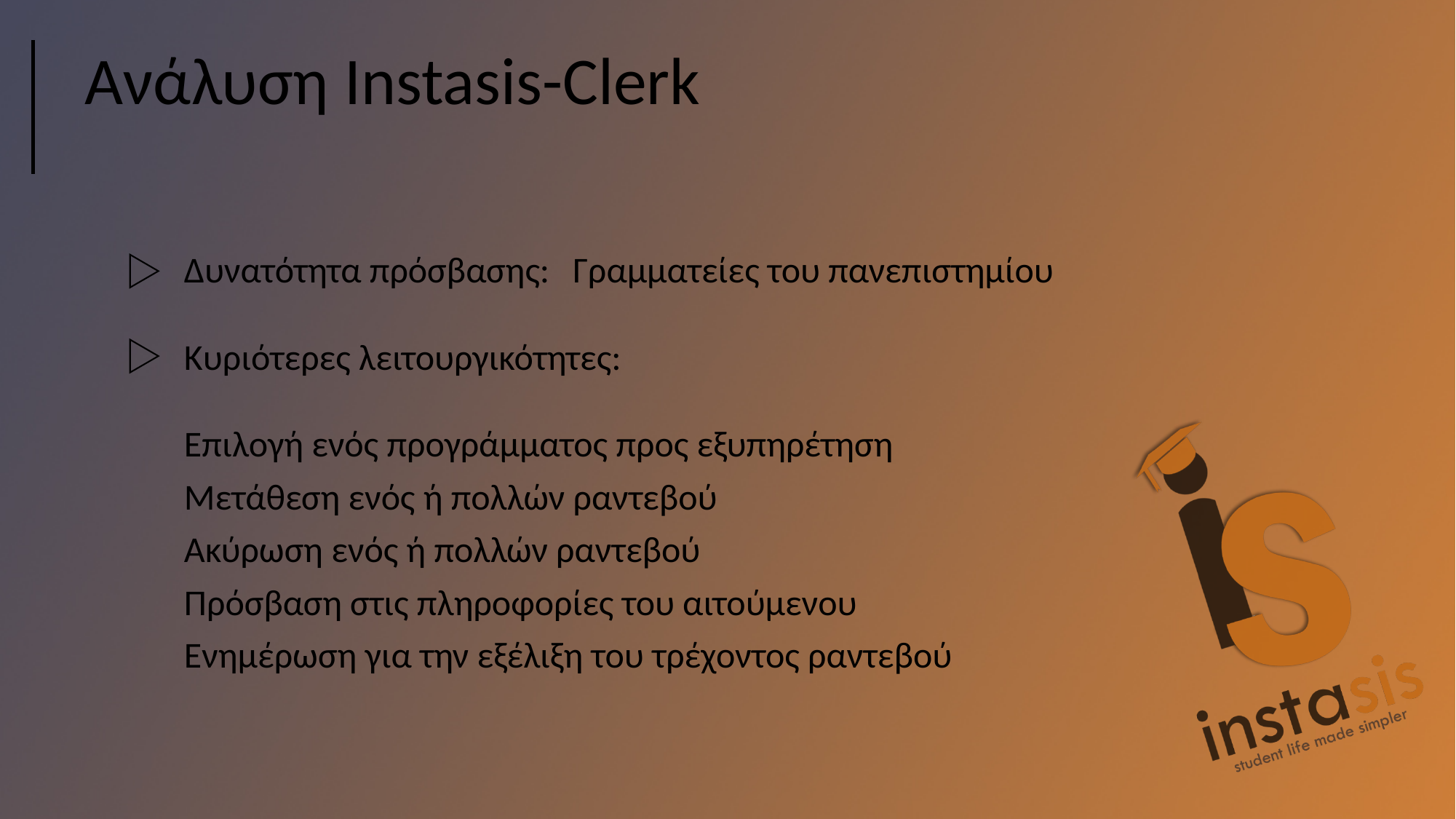

# Ανάλυση Instasis-Clerk
Γραμματείες του πανεπιστημίου
Δυνατότητα πρόσβασης:

Κυριότερες λειτουργικότητες:

Επιλογή ενός προγράμματος προς εξυπηρέτηση
Μετάθεση ενός ή πολλών ραντεβού
Ακύρωση ενός ή πολλών ραντεβού
Πρόσβαση στις πληροφορίες του αιτούμενου
Ενημέρωση για την εξέλιξη του τρέχοντος ραντεβού